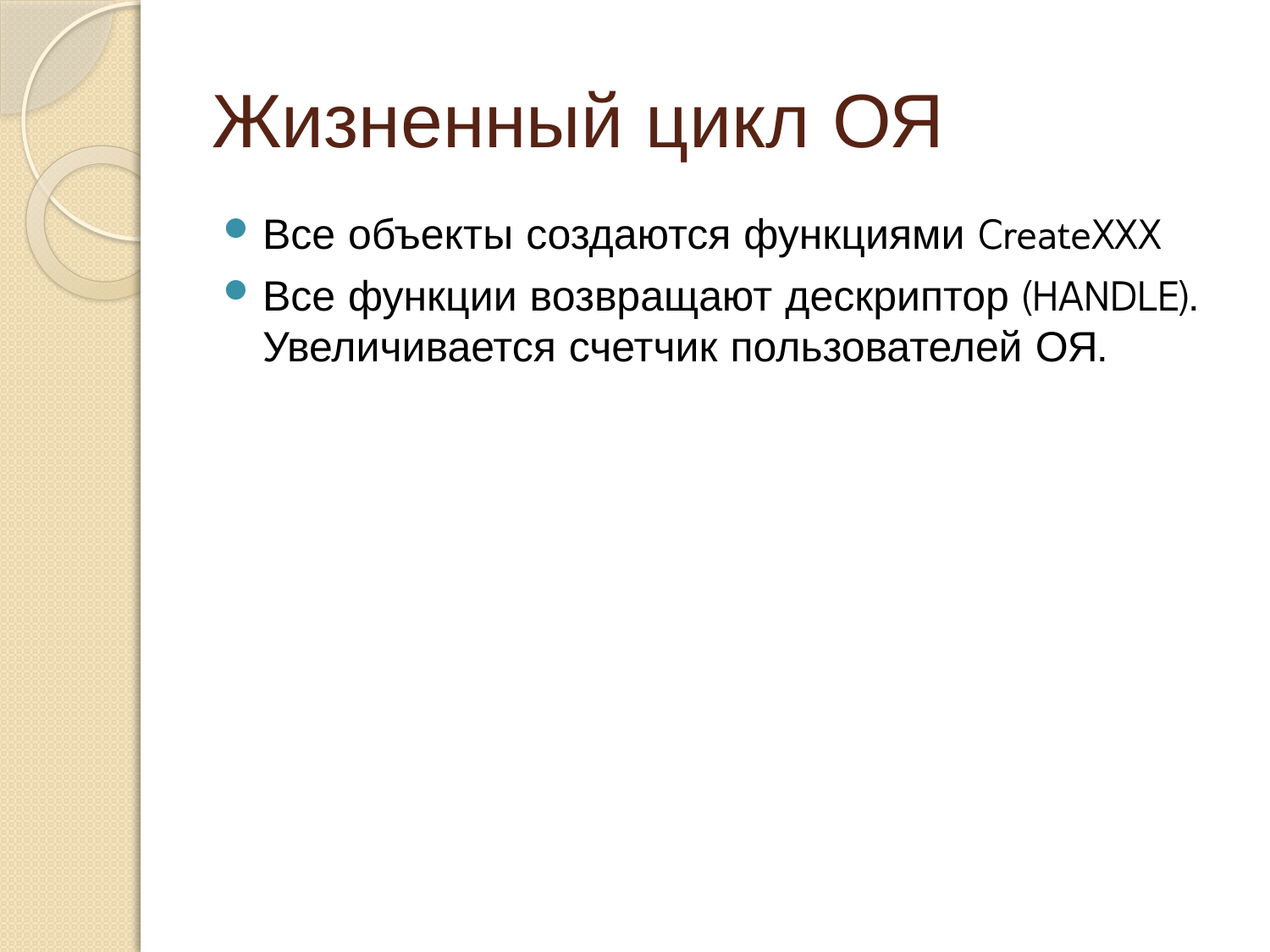

# Жизненный цикл ОЯ
Все объекты создаются функциями CreateXXX
Все функции возвращают дескриптор (HANDLE). Увеличивается счетчик пользователей ОЯ.